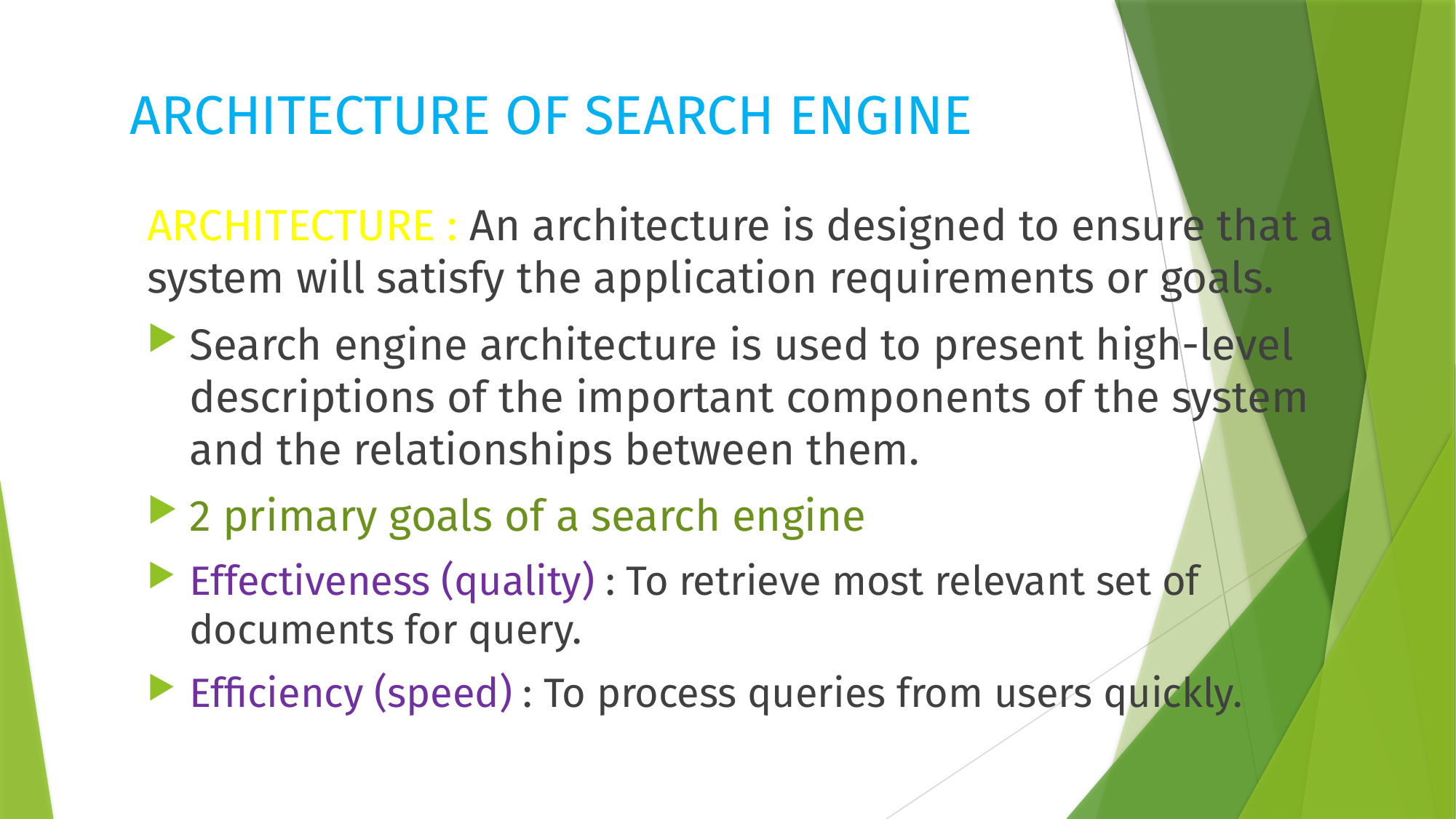

# ARCHITECTURE OF SEARCH ENGINE
ARCHITECTURE : An architecture is designed to ensure that a system will satisfy the application requirements or goals.
Search engine architecture is used to present high-level descriptions of the important components of the system and the relationships between them.
2 primary goals of a search engine
Effectiveness (quality) : To retrieve most relevant set of documents for query.
Efficiency (speed) : To process queries from users quickly.